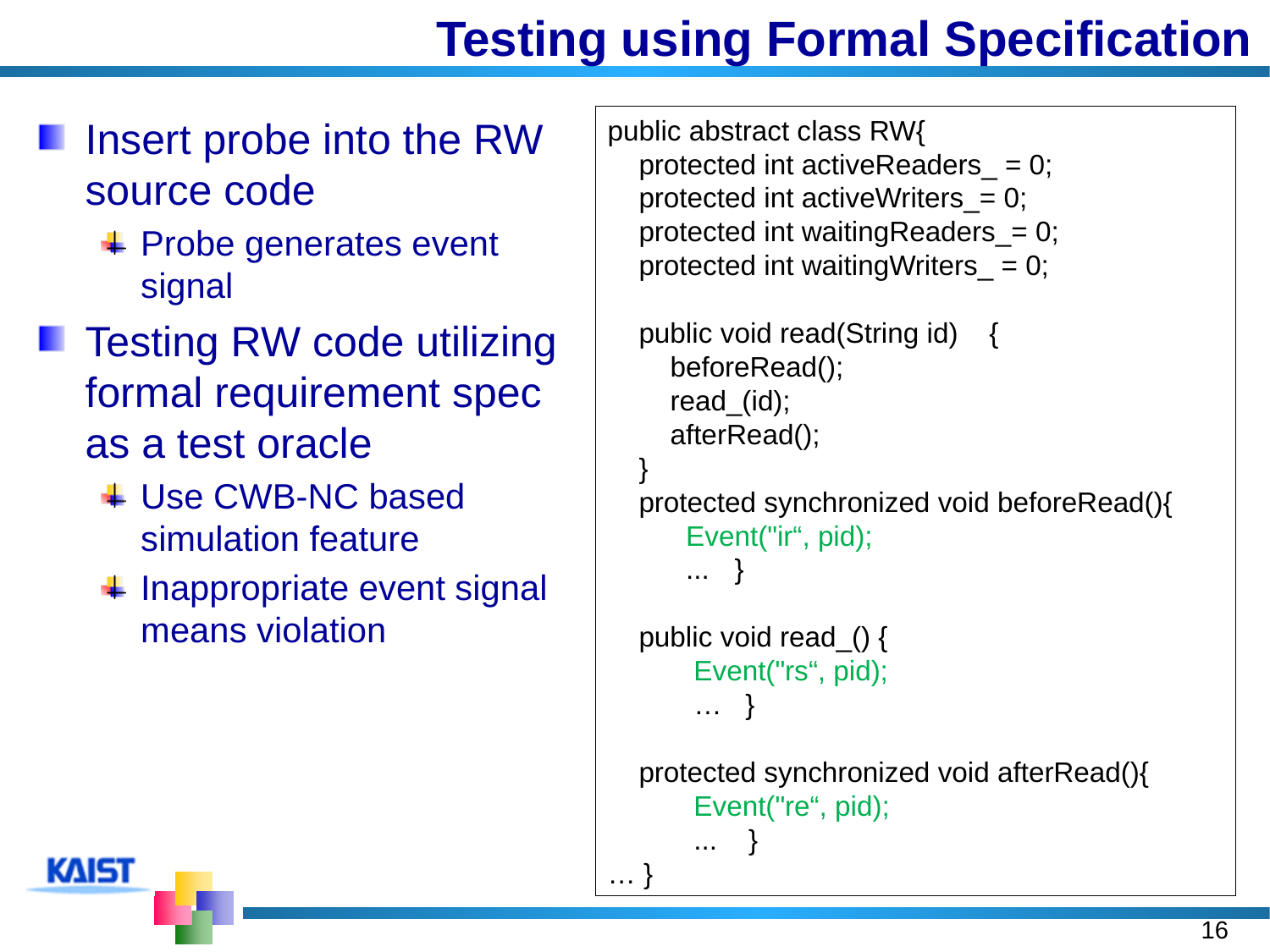

# Testing using Formal Specification
Insert probe into the RW source code
Probe generates event signal
Testing RW code utilizing formal requirement spec as a test oracle
Use CWB-NC based  simulation feature
Inappropriate event signal means violation
public abstract class RW{
    protected int activeReaders_ = 0;
    protected int activeWriters_= 0;
    protected int waitingReaders_= 0;
    protected int waitingWriters_ = 0;

    public void read(String id)    {
        beforeRead();
        read_(id);
        afterRead();
    }
    protected synchronized void beforeRead(){
          Event("ir“, pid);
          ...	}

    public void read_() {
           Event("rs“, pid);
           …   }

    protected synchronized void afterRead(){
           Event("re“, pid);
           ...    }
… }
16